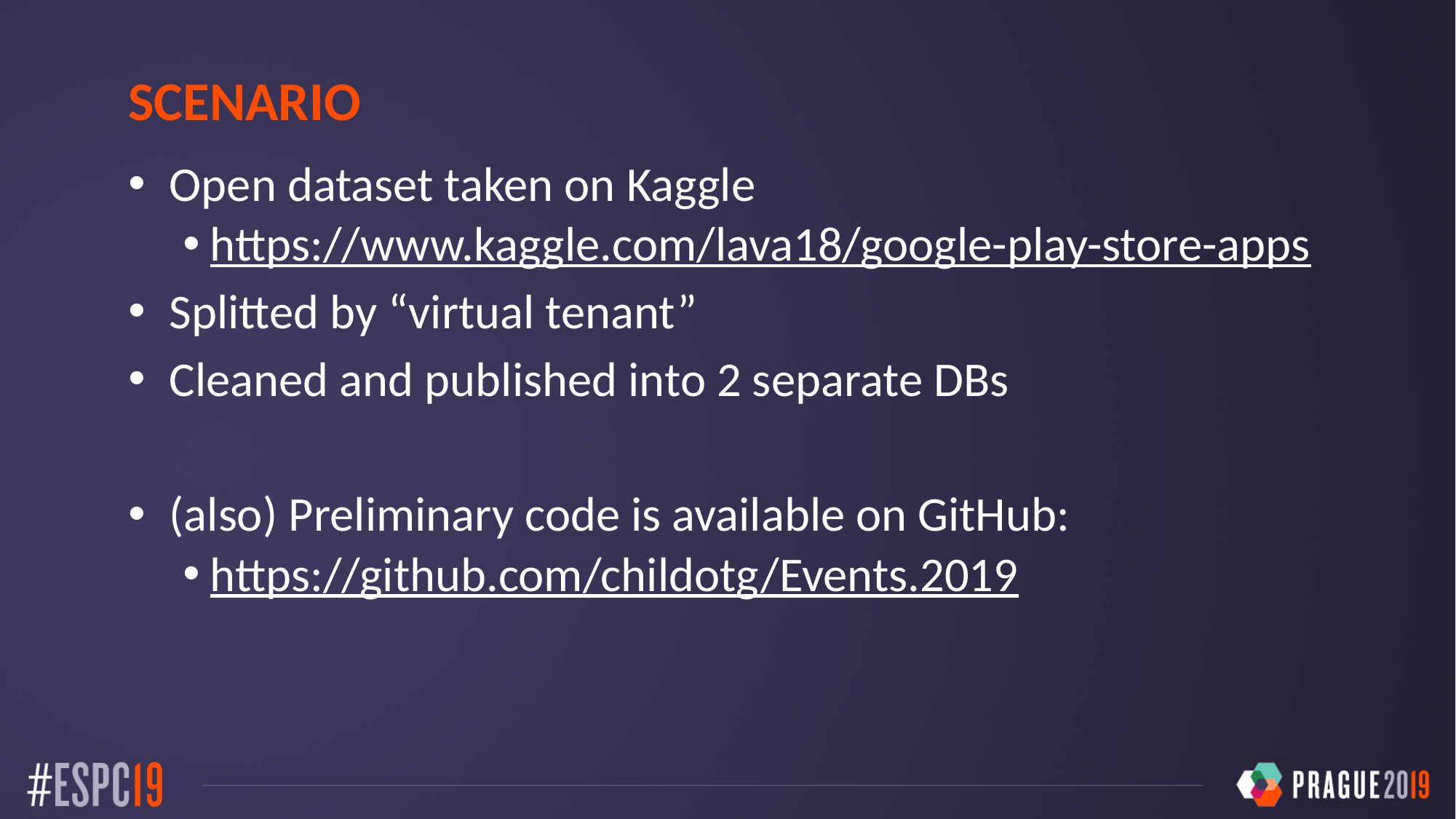

SCENARIO
Open dataset taken on Kaggle
https://www.kaggle.com/lava18/google-play-store-apps
Splitted by “virtual tenant”
Cleaned and published into 2 separate DBs

(also) Preliminary code is available on GitHub:
https://github.com/childotg/Events.2019